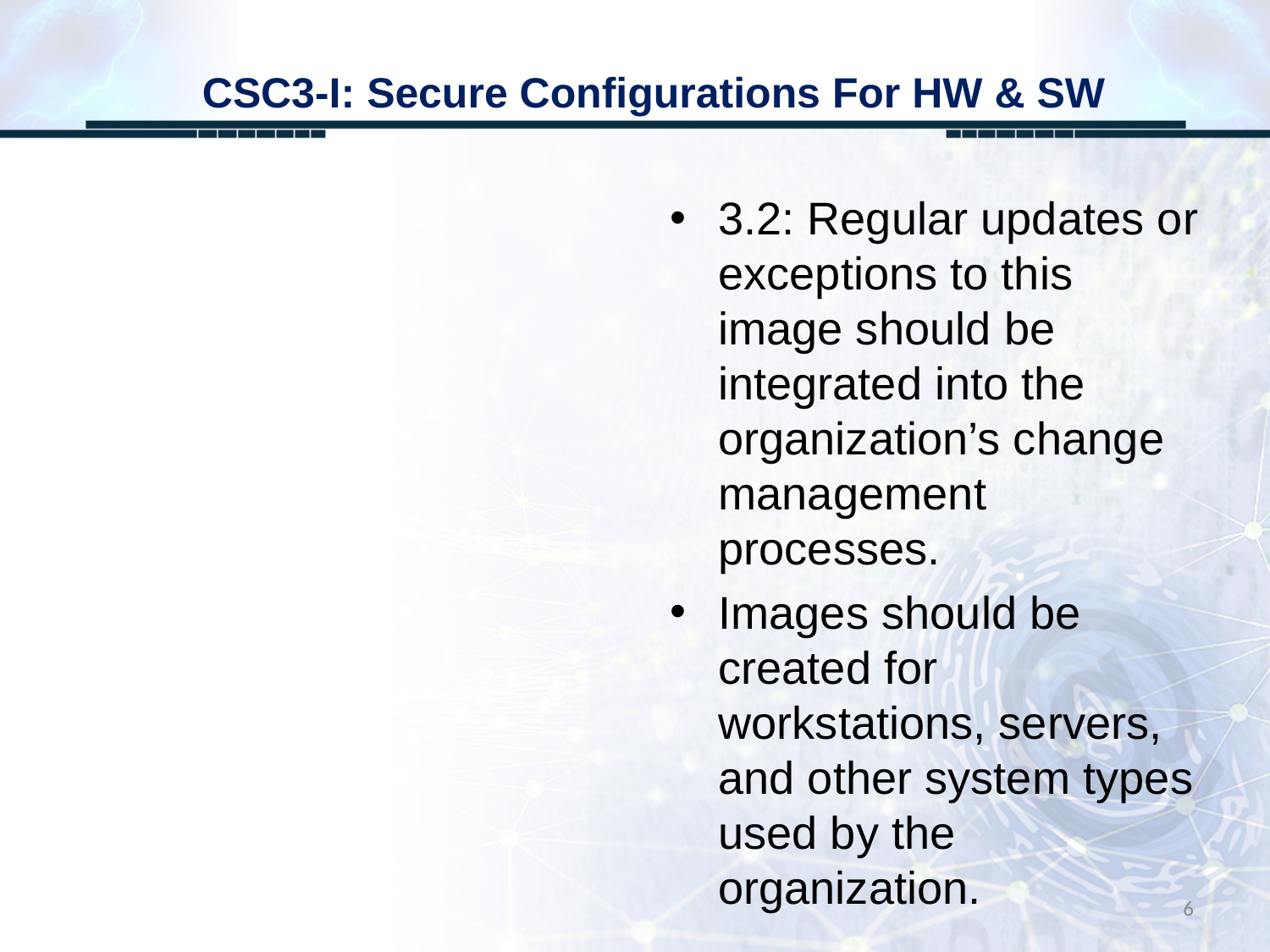

# CSC3-I: Secure Configurations For HW & SW
3.2: Regular updates or exceptions to this image should be integrated into the organization’s change management processes.
Images should be created for workstations, servers, and other system types used by the organization.
6